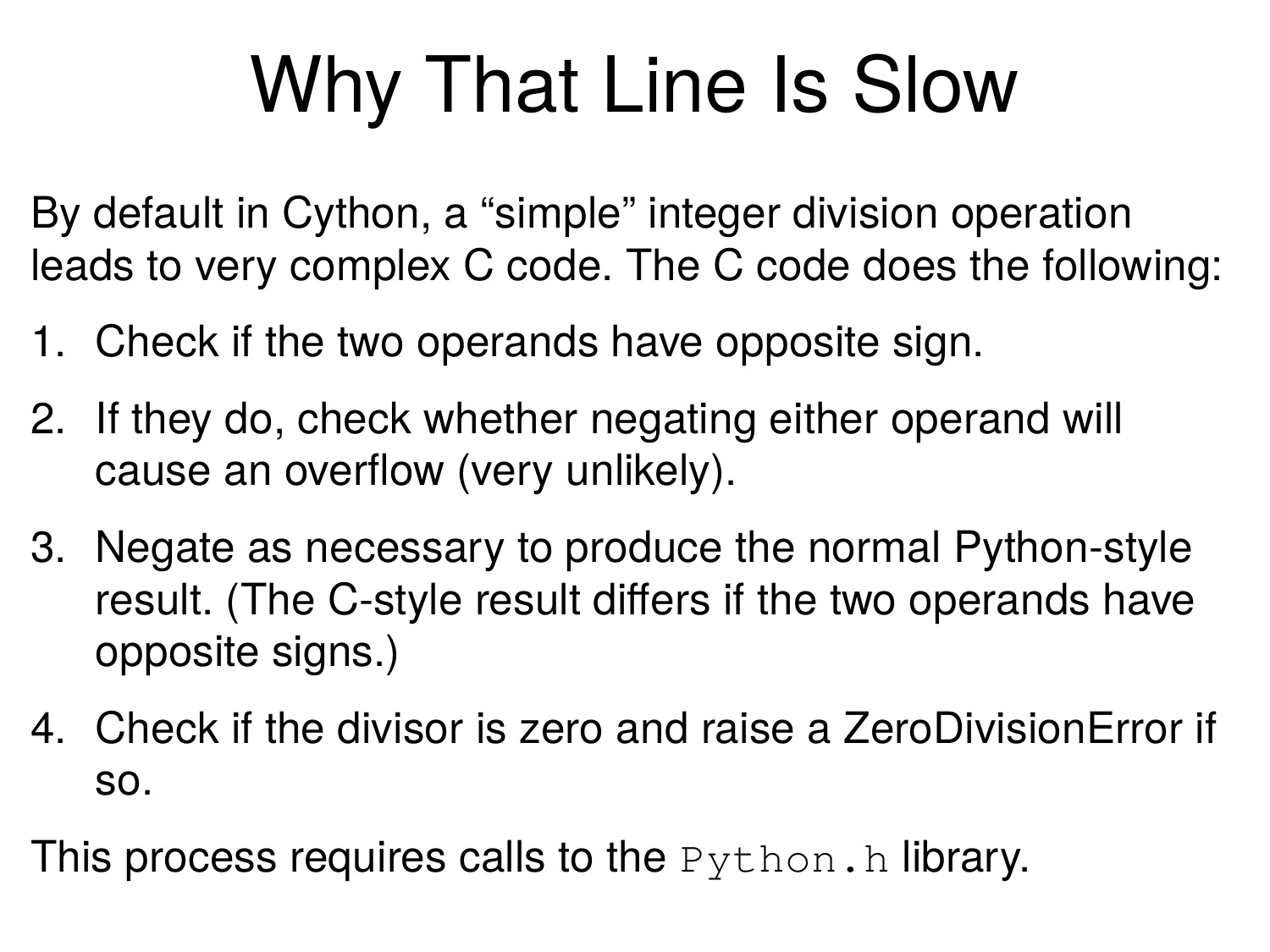

# Why That Line Is Slow
By default in Cython, a “simple” integer division operation leads to very complex C code. The C code does the following:
Check if the two operands have opposite sign.
If they do, check whether negating either operand will cause an overflow (very unlikely).
Negate as necessary to produce the normal Python-style result. (The C-style result differs if the two operands have opposite signs.)
Check if the divisor is zero and raise a ZeroDivisionError if so.
This process requires calls to the Python.h library.